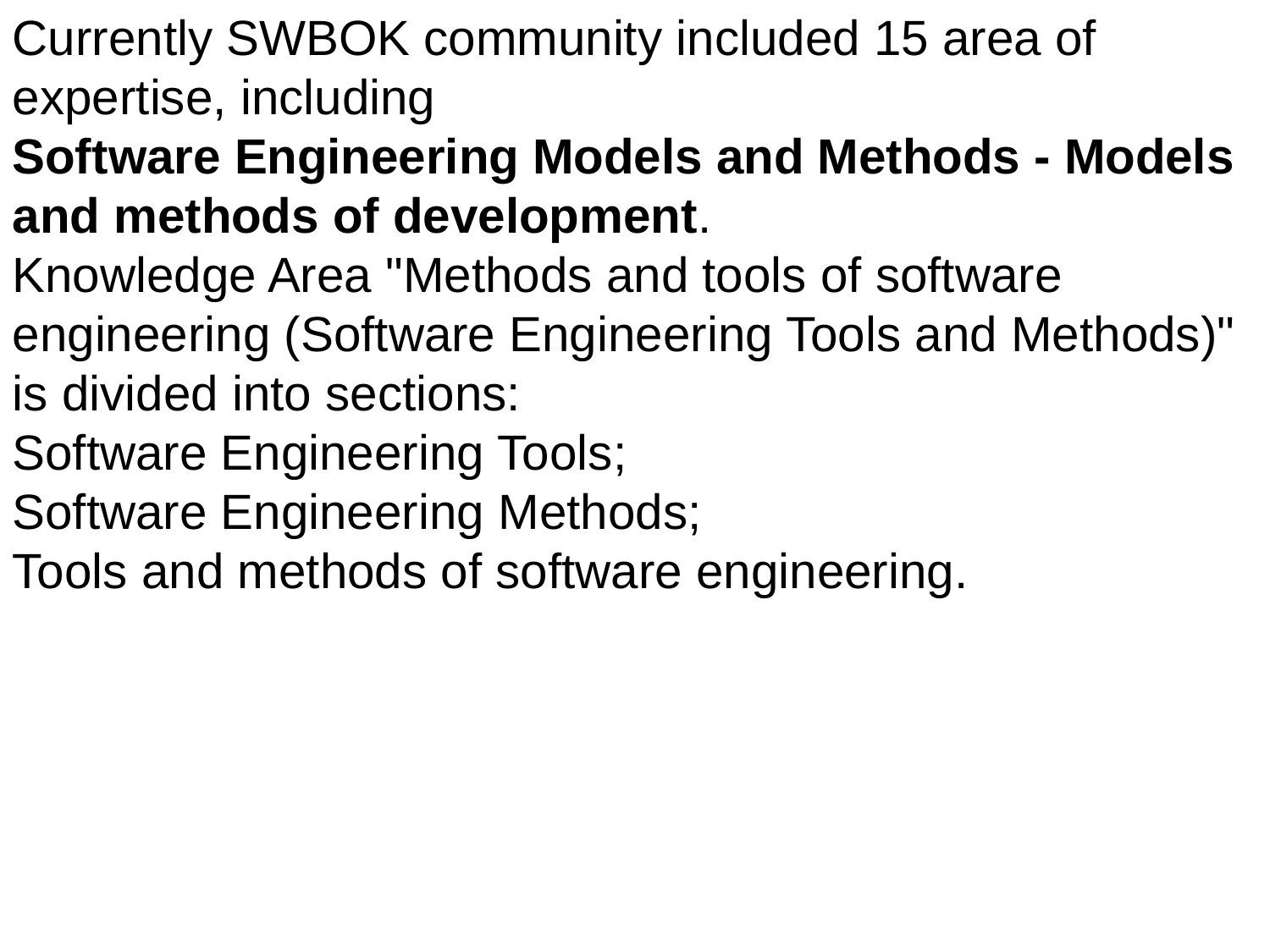

Currently SWBOK community included 15 area of expertise, including
Software Engineering Models and Methods - Models and methods of development.
Knowledge Area "Methods and tools of software engineering (Software Engineering Tools and Methods)" is divided into sections:
Software Engineering Tools;
Software Engineering Methods;
Tools and methods of software engineering.